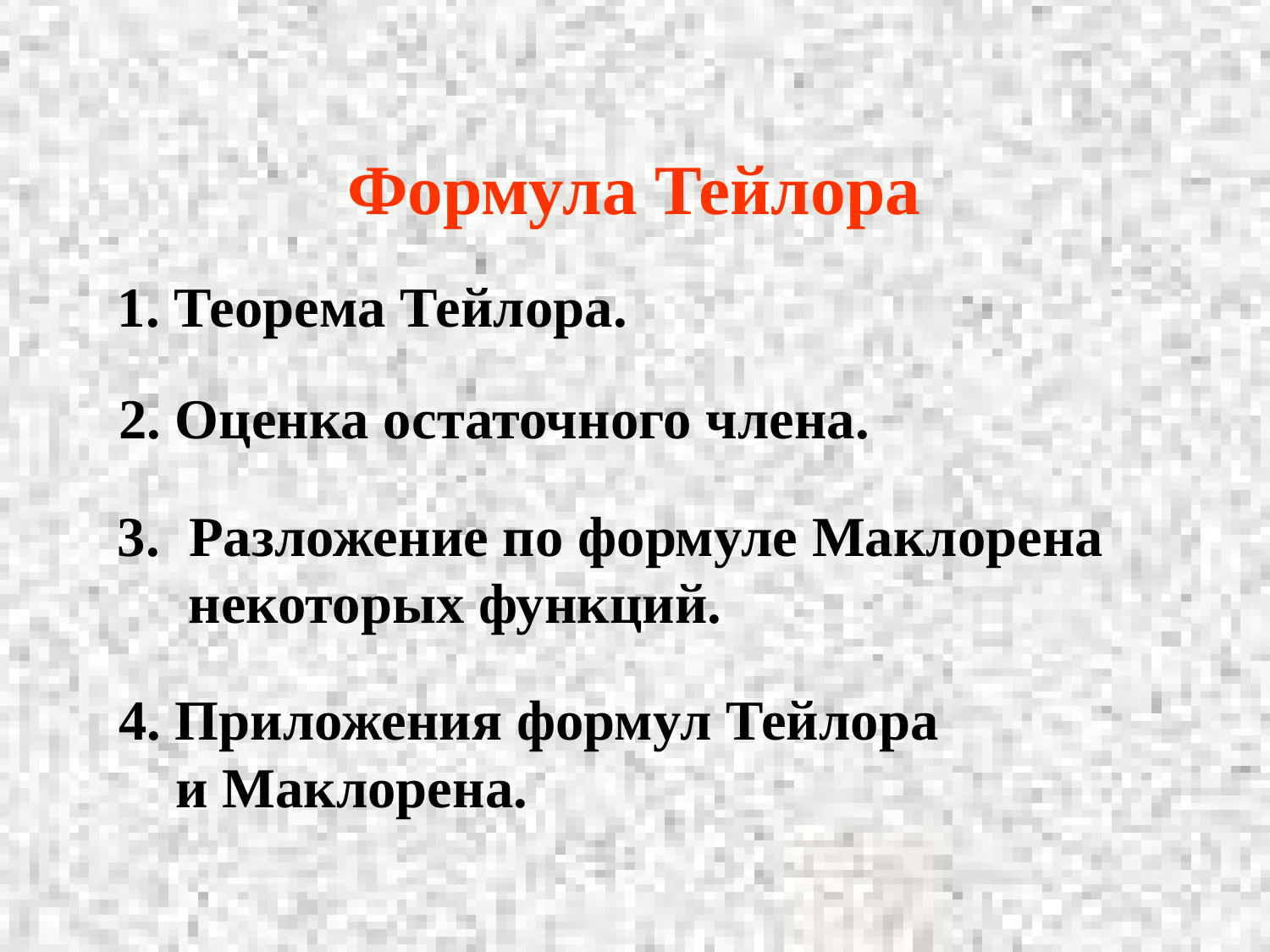

Формула Тейлора
1. Теорема Тейлора.

2. Оценка остаточного члена.
Разложение по формуле Маклорена
     некоторых функций.
4. Приложения формул Тейлора
    и Маклорена.